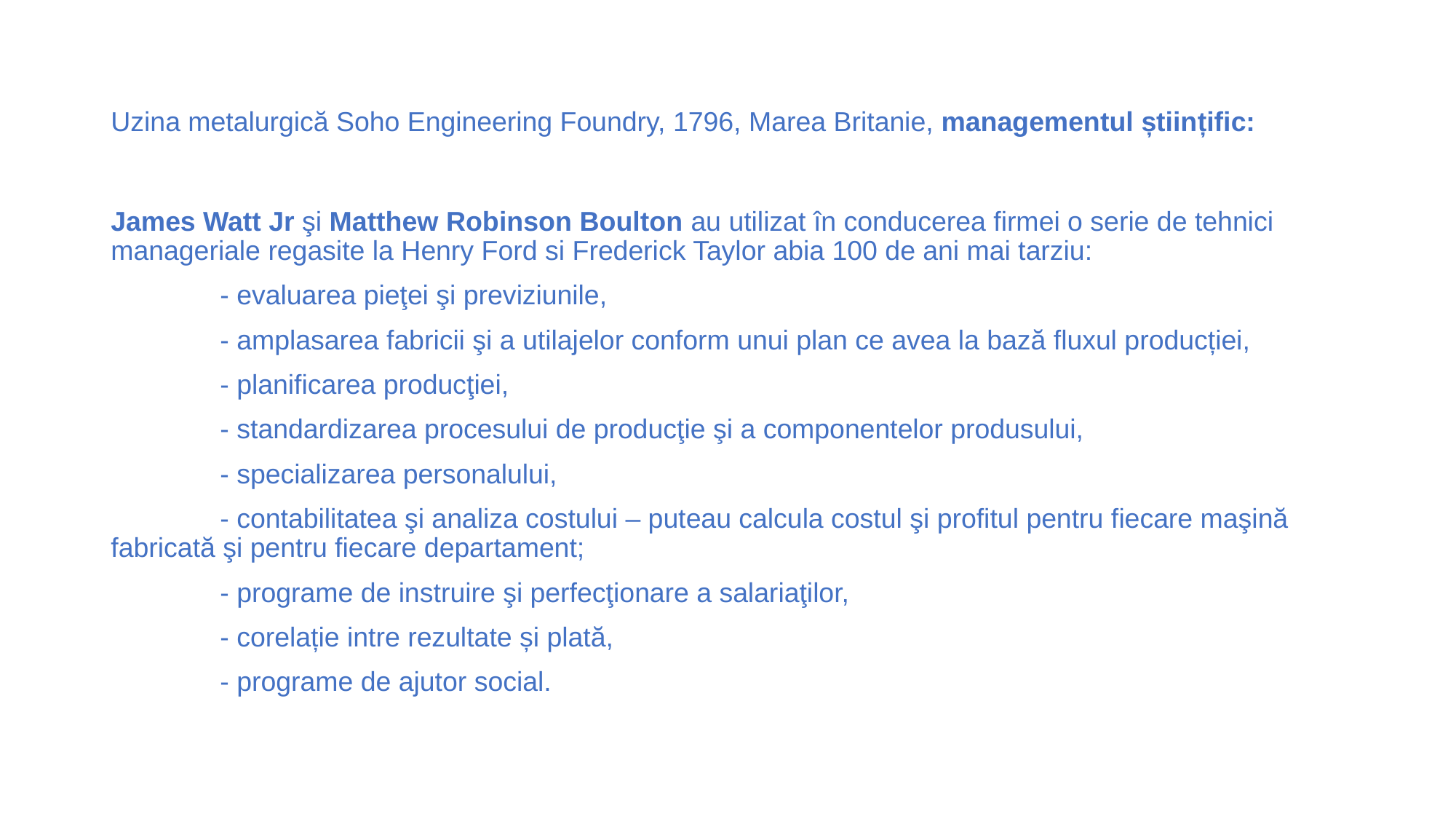

# Uzina metalurgică Soho Engineering Foundry, 1796, Marea Britanie, managementul științific:
James Watt Jr şi Matthew Robinson Boulton au utilizat în conducerea firmei o serie de tehnici manageriale regasite la Henry Ford si Frederick Taylor abia 100 de ani mai tarziu:
	- evaluarea pieţei şi previziunile,
	- amplasarea fabricii şi a utilajelor conform unui plan ce avea la bază fluxul producției,
	- planificarea producţiei,
	- standardizarea procesului de producţie şi a componentelor produsului,
	- specializarea personalului,
	- contabilitatea şi analiza costului – puteau calcula costul şi profitul pentru fiecare maşină 	fabricată şi pentru fiecare departament;
	- programe de instruire şi perfecţionare a salariaţilor,
	- corelație intre rezultate și plată,
	- programe de ajutor social.